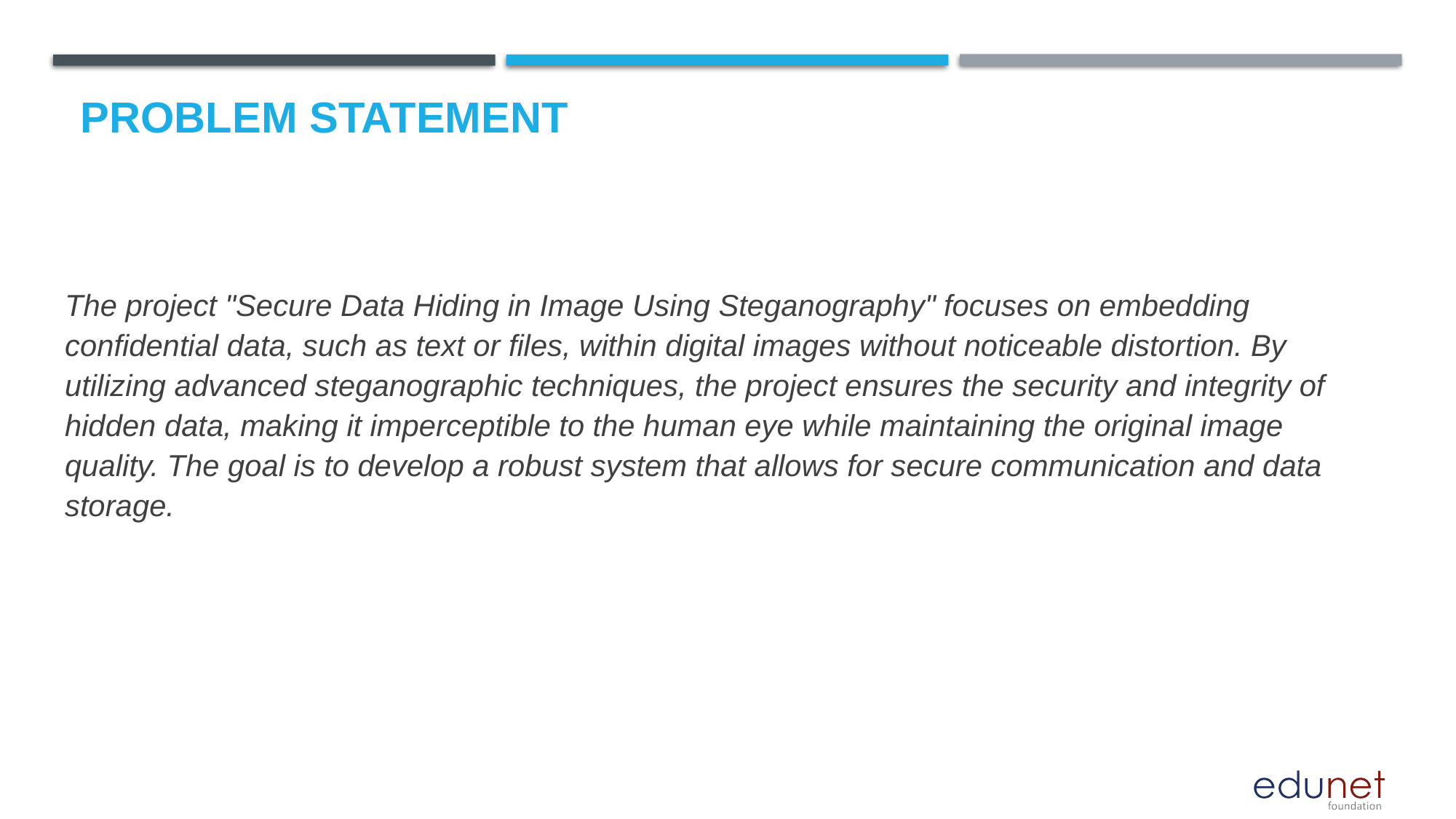

# Problem Statement
The project "Secure Data Hiding in Image Using Steganography" focuses on embedding confidential data, such as text or files, within digital images without noticeable distortion. By utilizing advanced steganographic techniques, the project ensures the security and integrity of hidden data, making it imperceptible to the human eye while maintaining the original image quality. The goal is to develop a robust system that allows for secure communication and data storage.